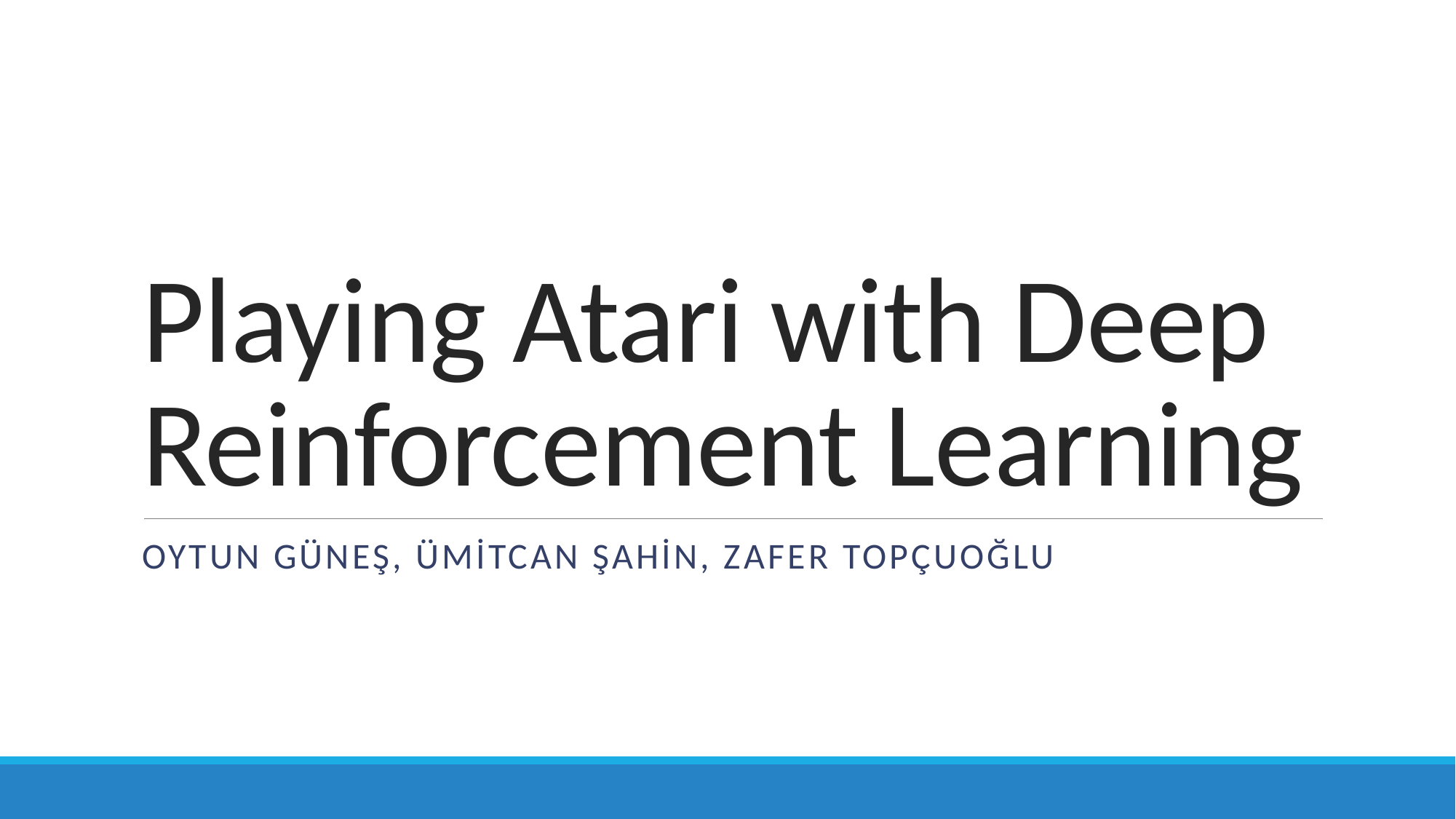

# Playing Atari with Deep Reinforcement Learning
OYTUN GÜNEŞ, ÜMİTCAN ŞAHİN, ZAFER TOPÇUOĞLU